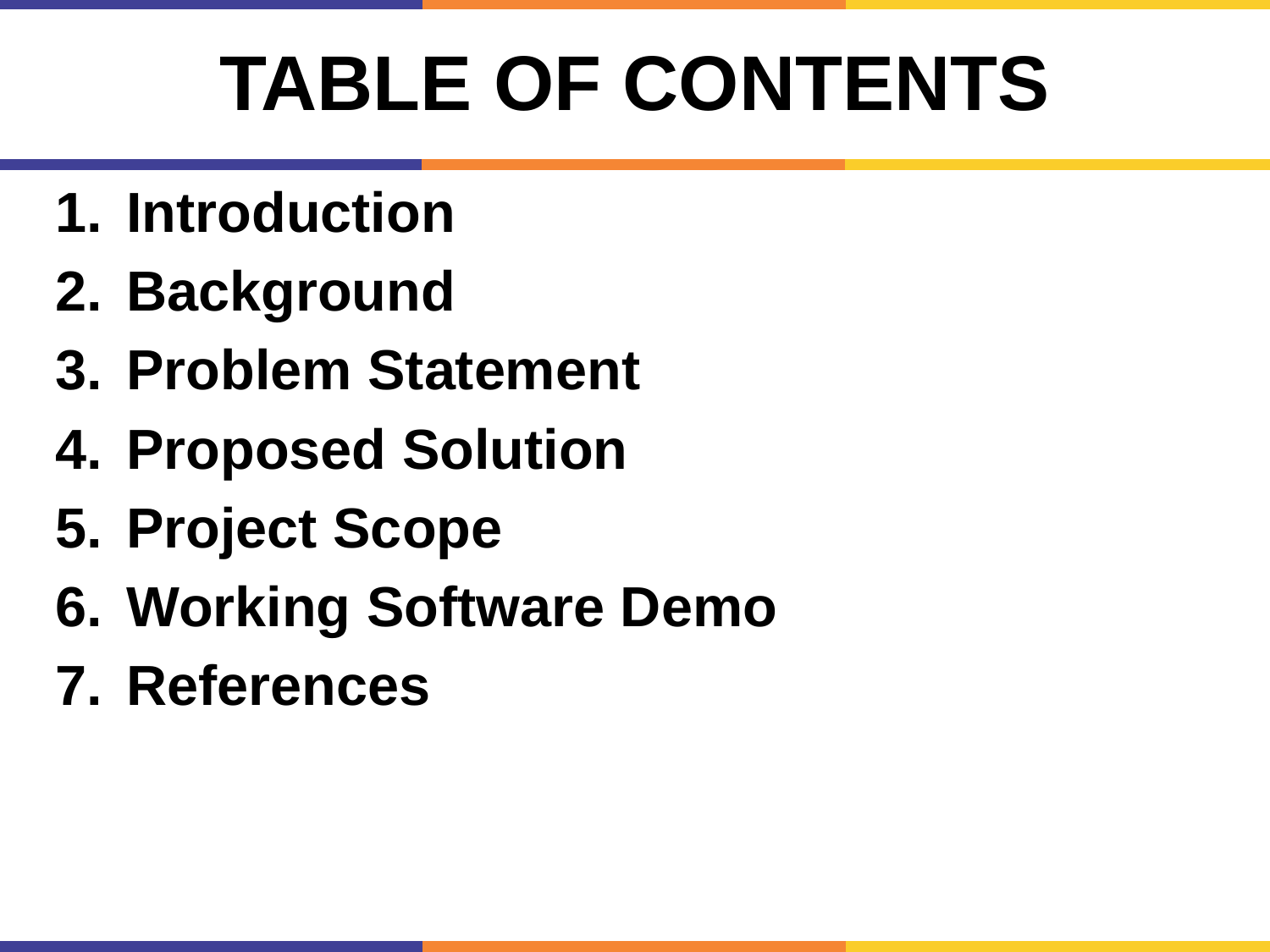

# Table of Contents
Introduction
Background
Problem Statement
Proposed Solution
Project Scope
Working Software Demo
References